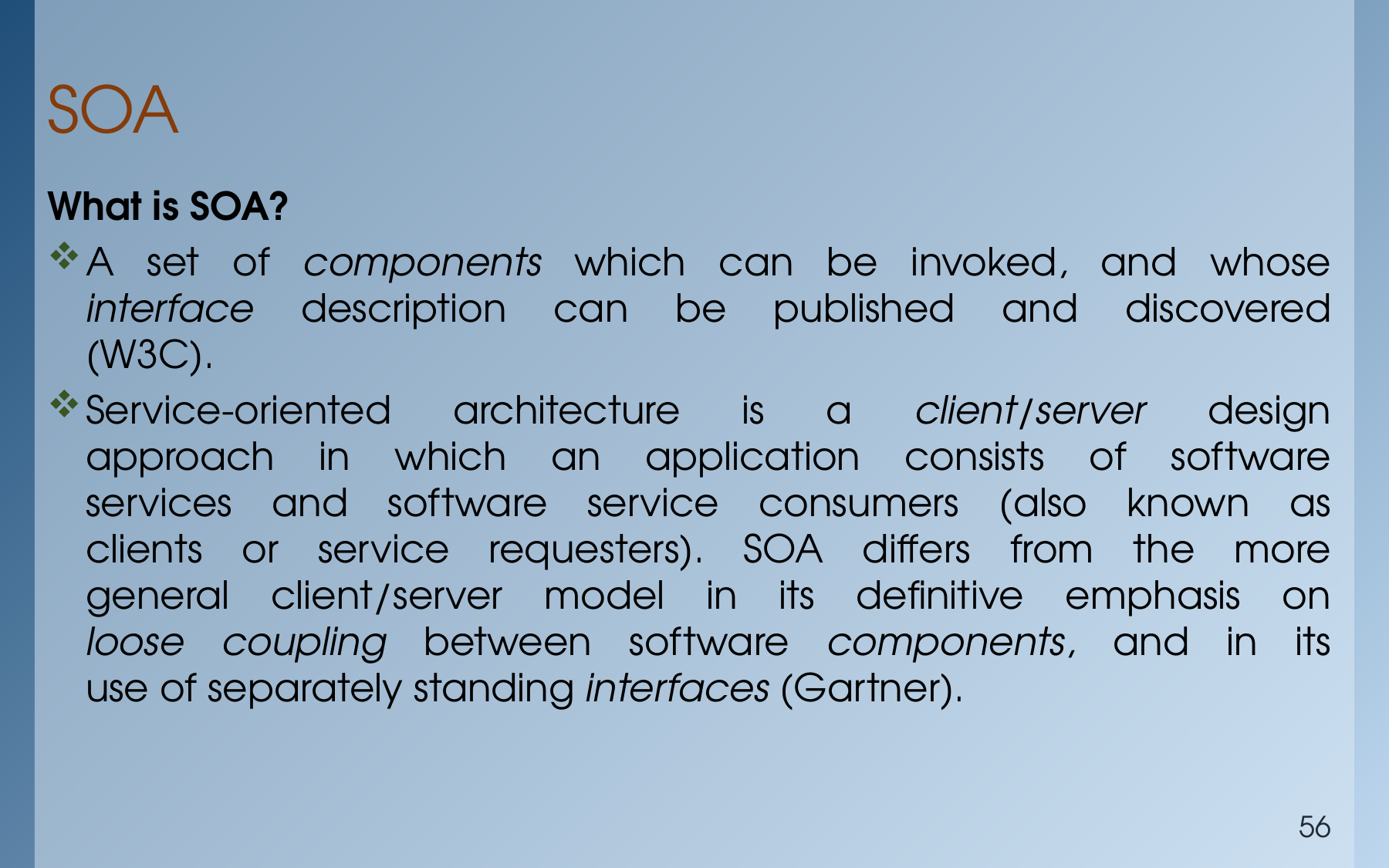

# SOA
What is SOA?
A set of components which can be invoked, and whose
interface description can be published and discovered
(W3C).
Service-oriented architecture is a client/server design
approach in which an application consists of software
services and software service consumers (also known as
clients or service requesters). SOA differs from the more
general client/server model in its definitive emphasis on
loose coupling between software components, and in its
use of separately standing interfaces (Gartner).
56